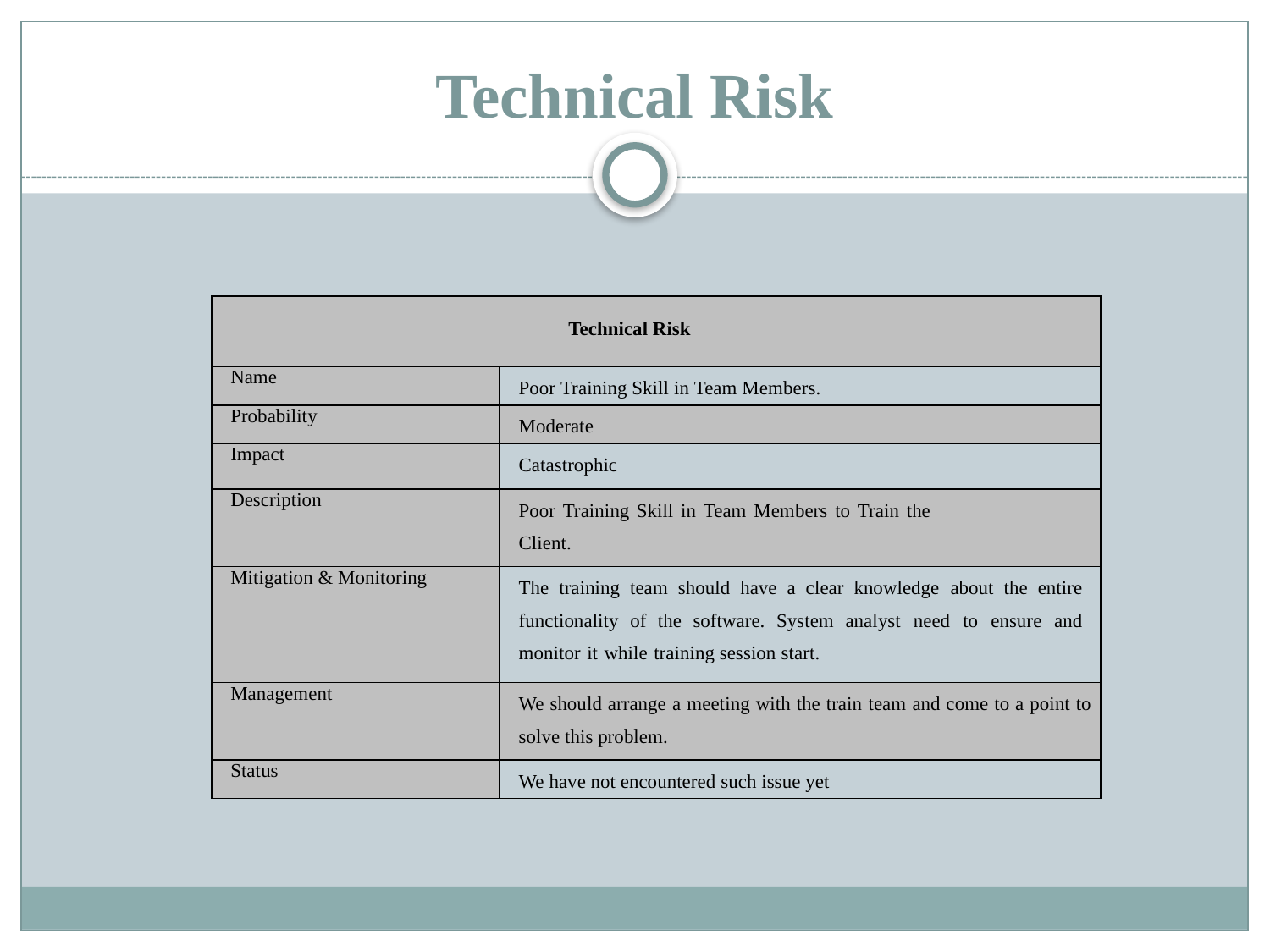

# Technical Risk
| Technical Risk |  |
| --- | --- |
| Name | Poor Training Skill in Team Members. |
| Probability | Moderate |
| Impact | Catastrophic |
| Description | Poor Training Skill in Team Members to Train the Client. |
| Mitigation & Monitoring | The training team should have a clear knowledge about the entire functionality of the software. System analyst need to ensure and monitor it while training session start. |
| Management | We should arrange a meeting with the train team and come to a point to solve this problem. |
| Status | We have not encountered such issue yet |